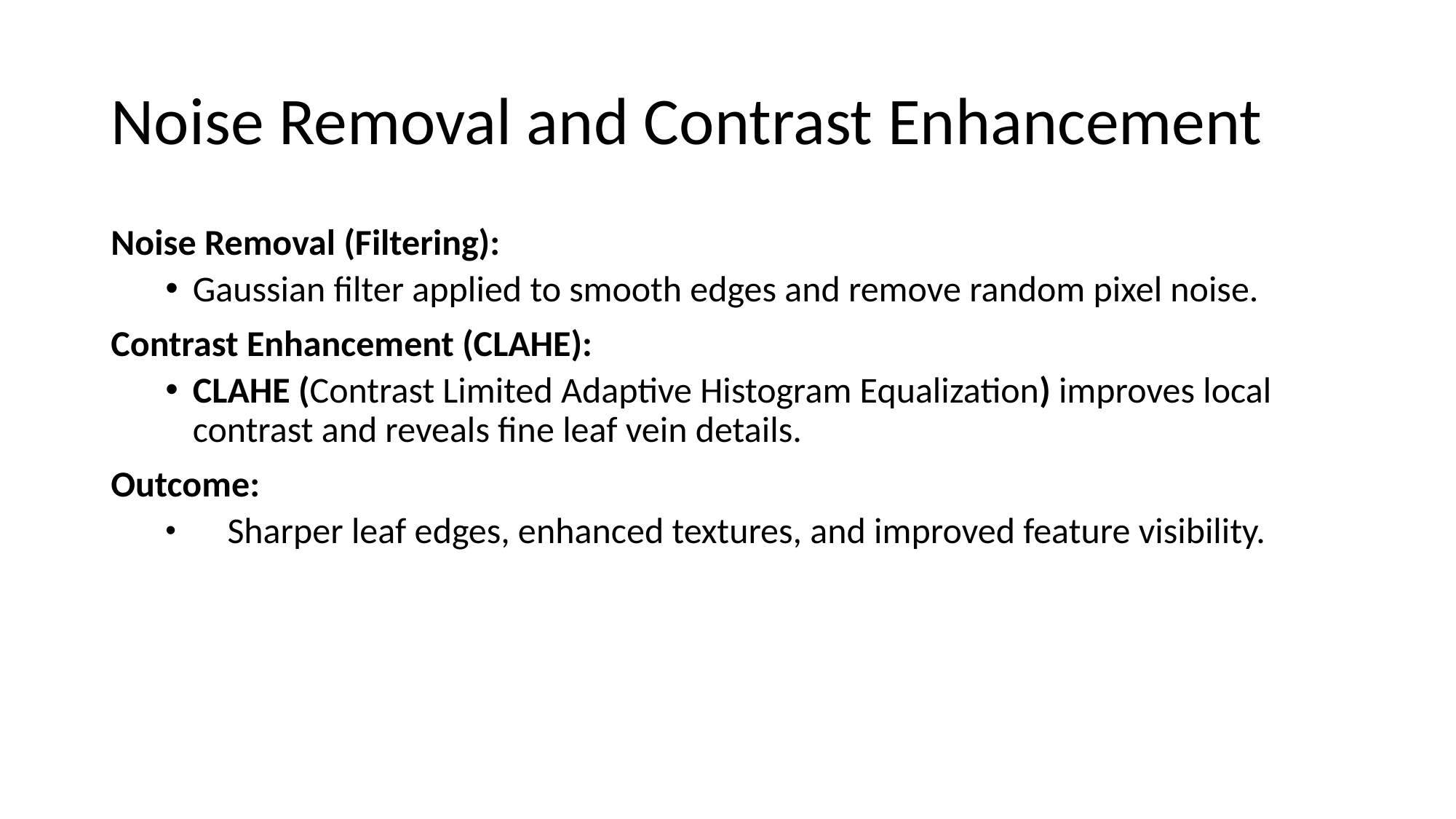

# Noise Removal and Contrast Enhancement
Noise Removal (Filtering):
Gaussian filter applied to smooth edges and remove random pixel noise.
Contrast Enhancement (CLAHE):
CLAHE (Contrast Limited Adaptive Histogram Equalization) improves local 	contrast and reveals fine leaf vein details.
Outcome:
     Sharper leaf edges, enhanced textures, and improved feature visibility.